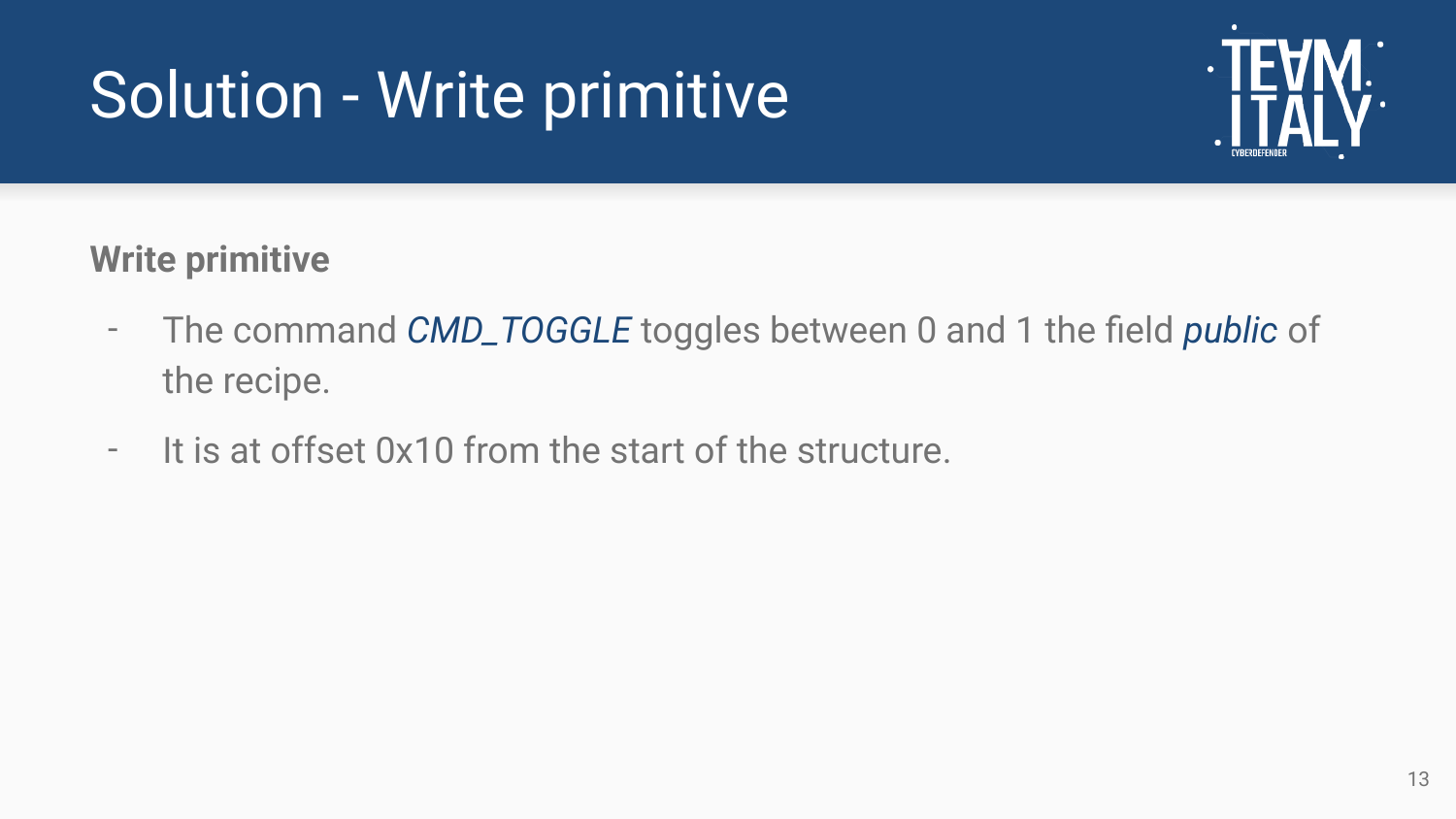

# Solution - Write primitive
Write primitive
The command CMD_TOGGLE toggles between 0 and 1 the field public of the recipe.
It is at offset 0x10 from the start of the structure.
13